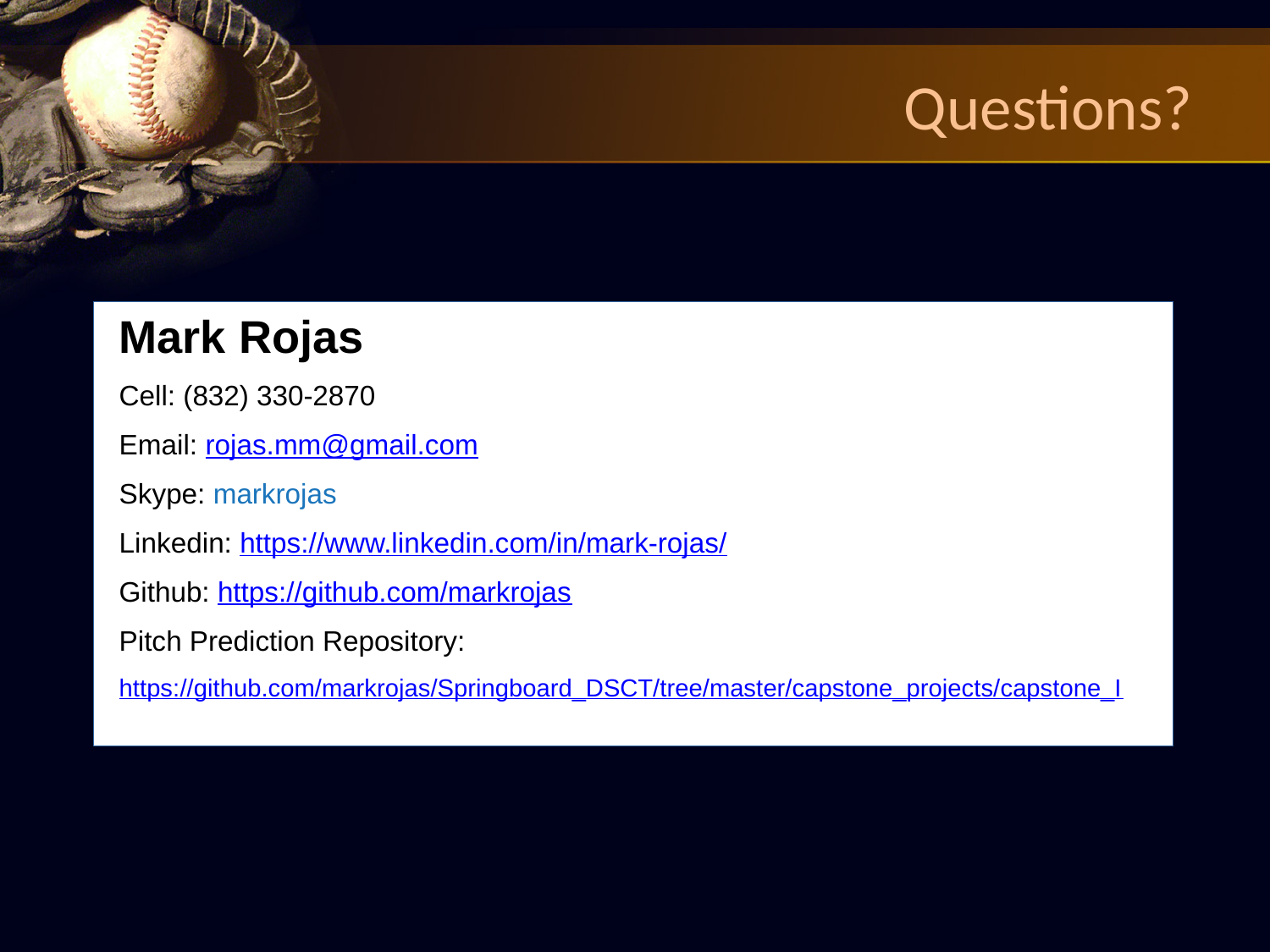

Questions?

Mark Rojas
Cell: (832) 330-2870
Email: rojas.mm@gmail.com
Skype: markrojas
Linkedin: https://www.linkedin.com/in/mark-rojas/
Github: https://github.com/markrojas
Pitch Prediction Repository:
https://github.com/markrojas/Springboard_DSCT/tree/master/capstone_projects/capstone_I